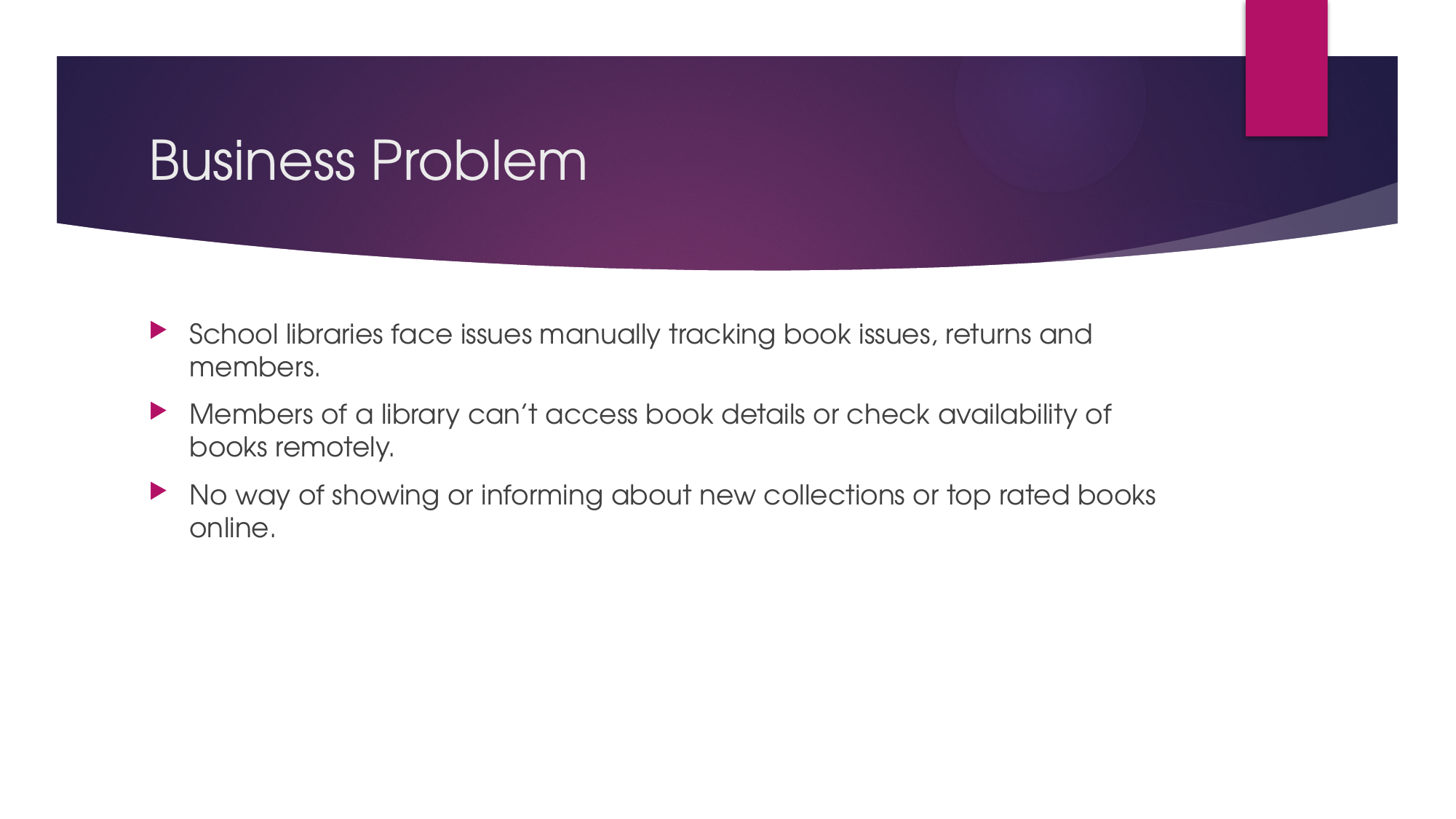

# Business Problem
School libraries face issues manually tracking book issues, returns and members.
Members of a library can’t access book details or check availability of books remotely.
No way of showing or informing about new collections or top rated books online.